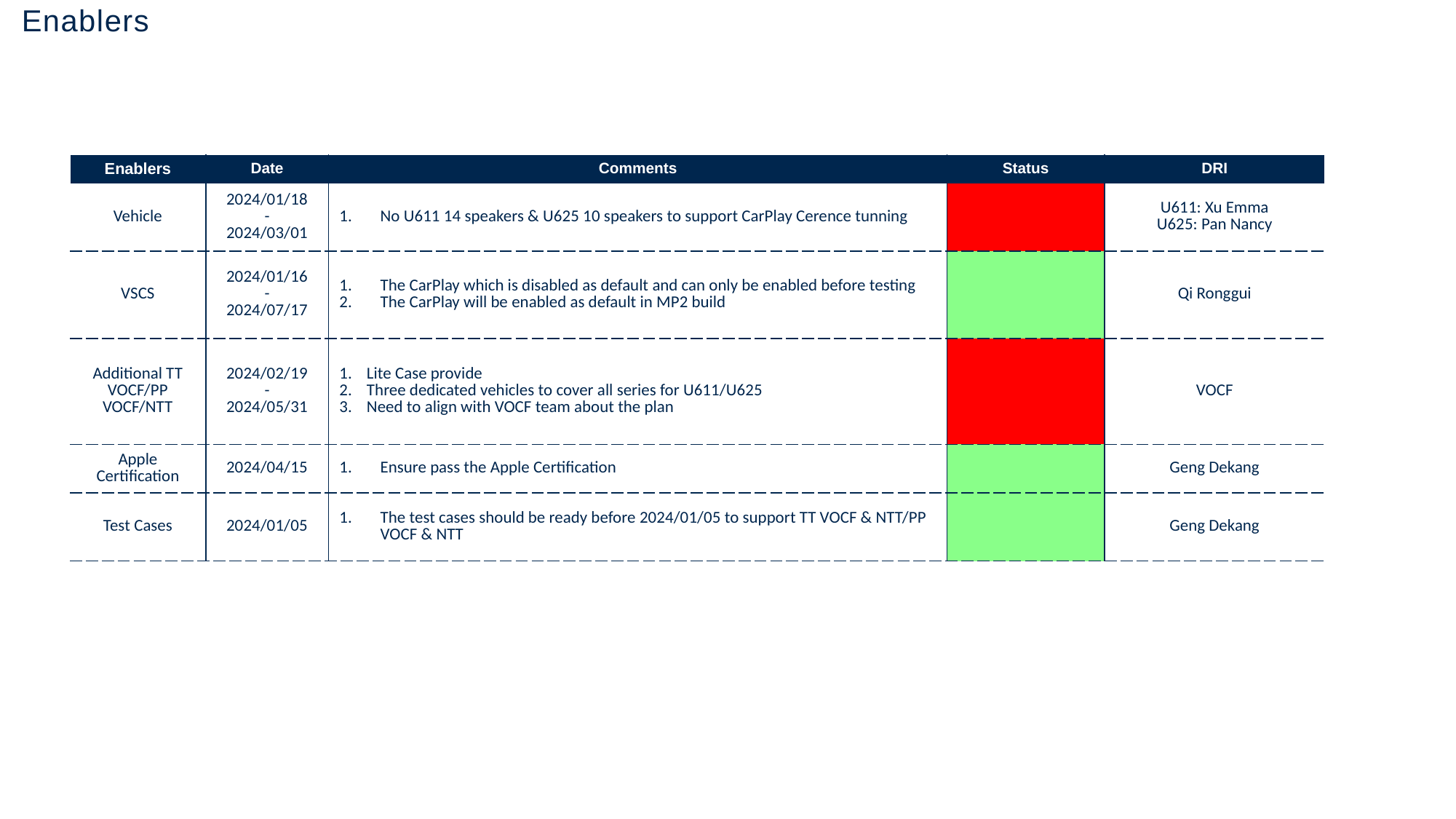

# Enablers
| Enablers | Date | Comments | Status | DRI |
| --- | --- | --- | --- | --- |
| Vehicle | 2024/01/18 - 2024/03/01 | No U611 14 speakers & U625 10 speakers to support CarPlay Cerence tunning |  | U611: Xu Emma U625: Pan Nancy |
| VSCS | 2024/01/16 - 2024/07/17 | The CarPlay which is disabled as default and can only be enabled before testing The CarPlay will be enabled as default in MP2 build |  | Qi Ronggui |
| Additional TT VOCF/PP VOCF/NTT | 2024/02/19 - 2024/05/31 | Lite Case provide Three dedicated vehicles to cover all series for U611/U625 Need to align with VOCF team about the plan |  | VOCF |
| Apple Certification | 2024/04/15 | Ensure pass the Apple Certification |  | Geng Dekang |
| Test Cases | 2024/01/05 | The test cases should be ready before 2024/01/05 to support TT VOCF & NTT/PP VOCF & NTT |  | Geng Dekang |